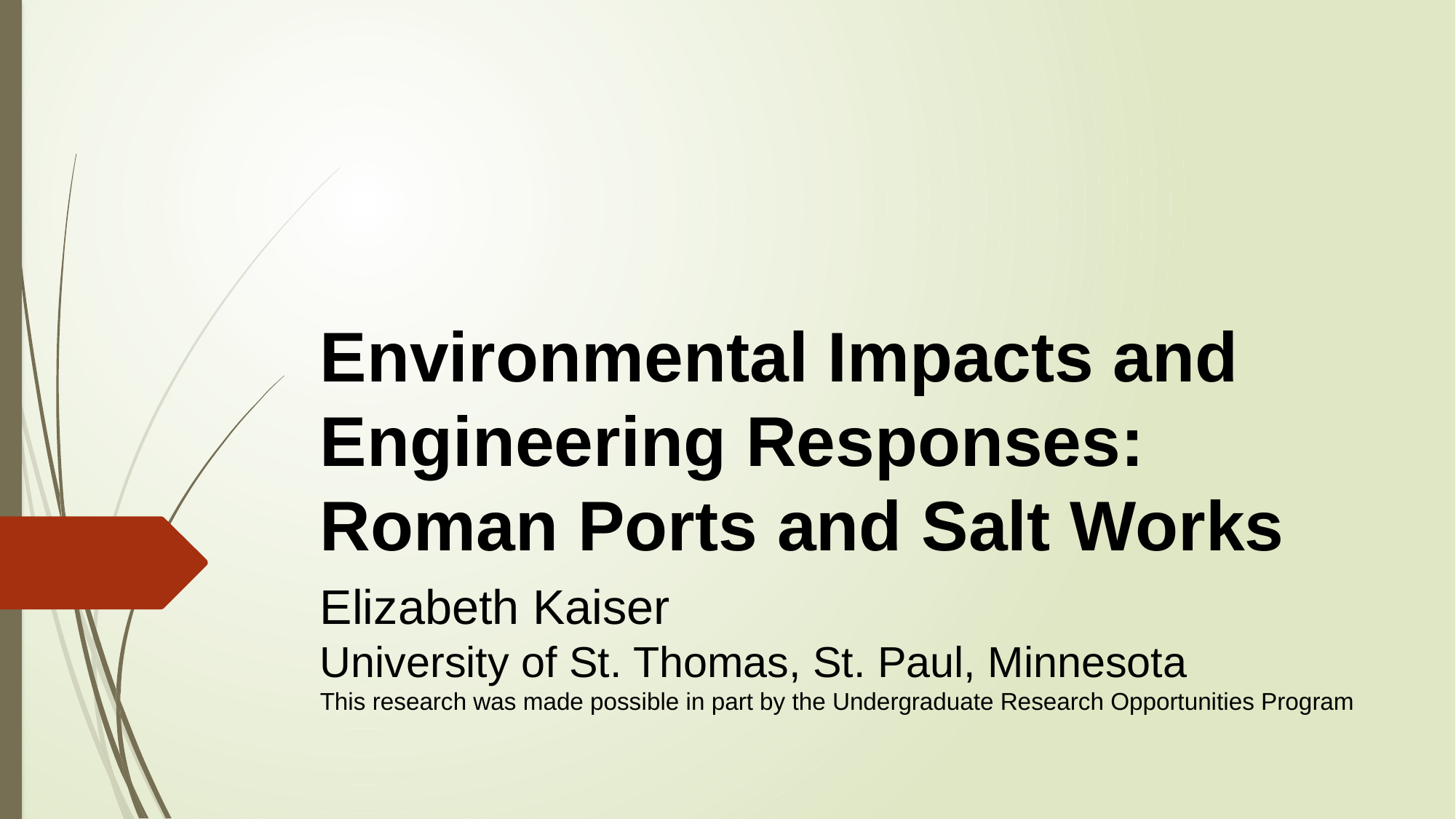

# Environmental Impacts and Engineering Responses: Roman Ports and Salt Works
Elizabeth Kaiser
University of St. Thomas, St. Paul, Minnesota
This research was made possible in part by the Undergraduate Research Opportunities Program